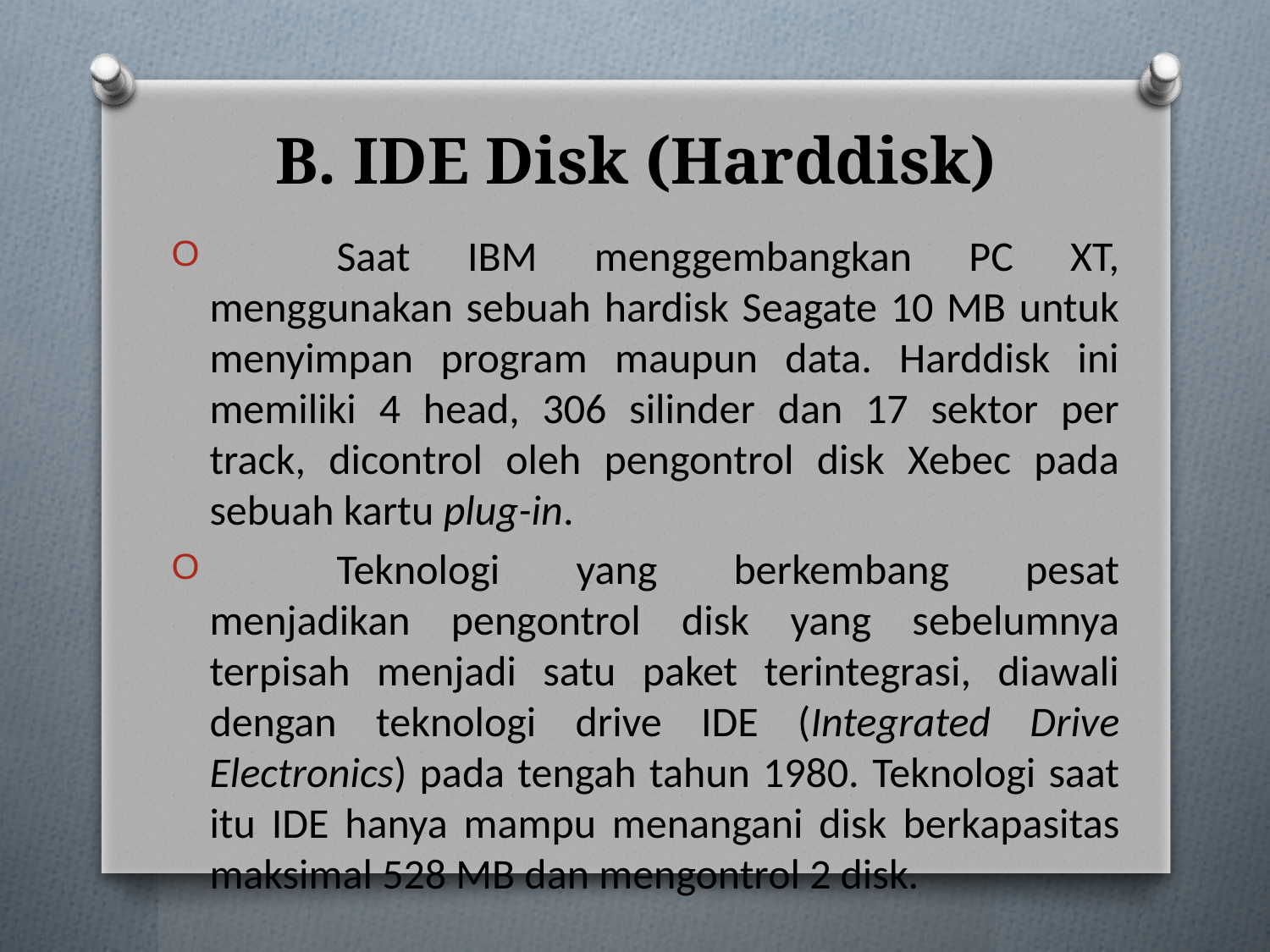

# B. IDE Disk (Harddisk)
	Saat IBM menggembangkan PC XT, menggunakan sebuah hardisk Seagate 10 MB untuk menyimpan program maupun data. Harddisk ini memiliki 4 head, 306 silinder dan 17 sektor per track, dicontrol oleh pengontrol disk Xebec pada sebuah kartu plug-in.
	Teknologi yang berkembang pesat menjadikan pengontrol disk yang sebelumnya terpisah menjadi satu paket terintegrasi, diawali dengan teknologi drive IDE (Integrated Drive Electronics) pada tengah tahun 1980. Teknologi saat itu IDE hanya mampu menangani disk berkapasitas maksimal 528 MB dan mengontrol 2 disk.